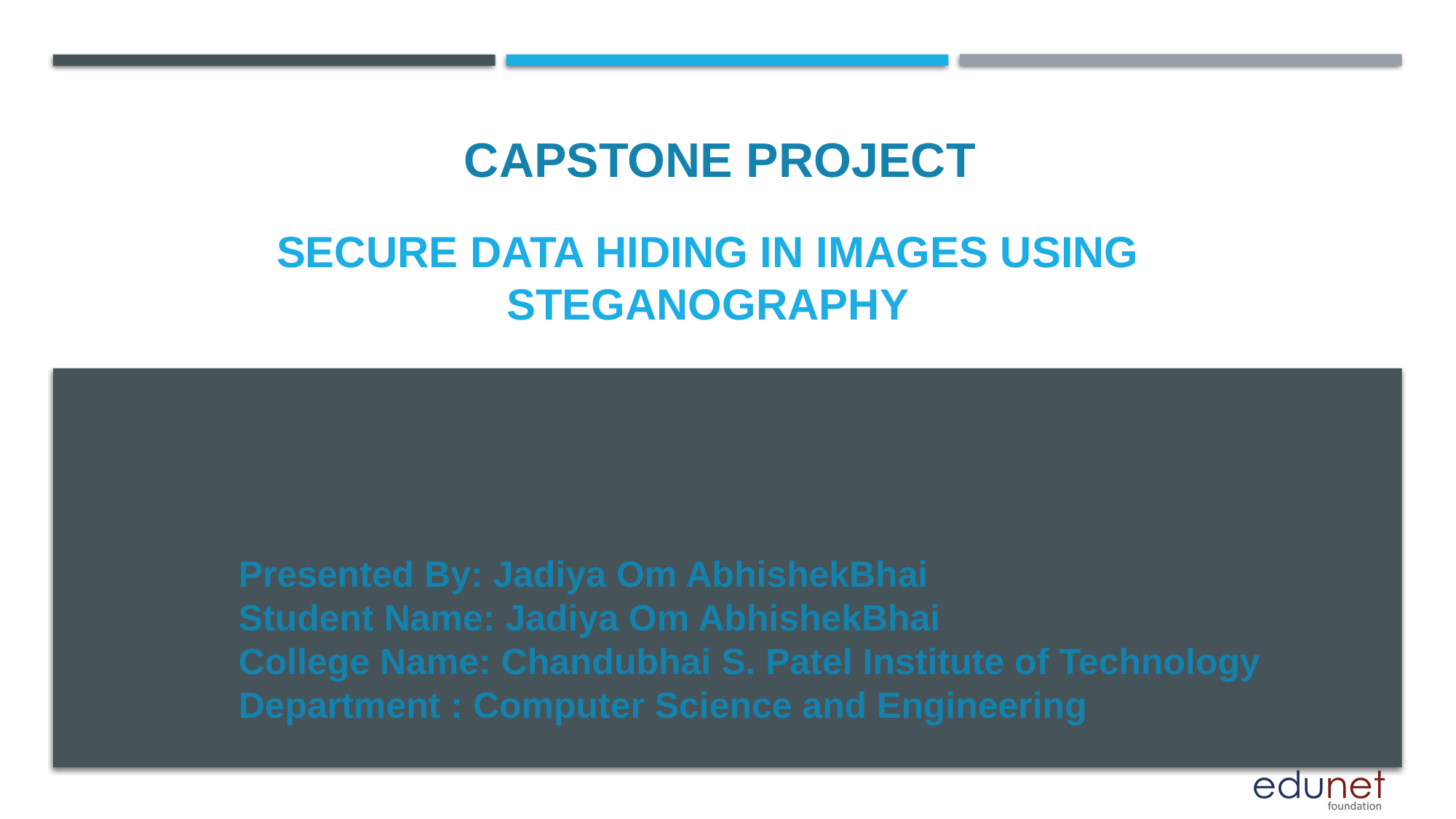

CAPSTONE PROJECT
# Secure Data Hiding In Images Using Steganography
Presented By: Jadiya Om AbhishekBhai
Student Name: Jadiya Om AbhishekBhai
College Name: Chandubhai S. Patel Institute of Technology
Department : Computer Science and Engineering